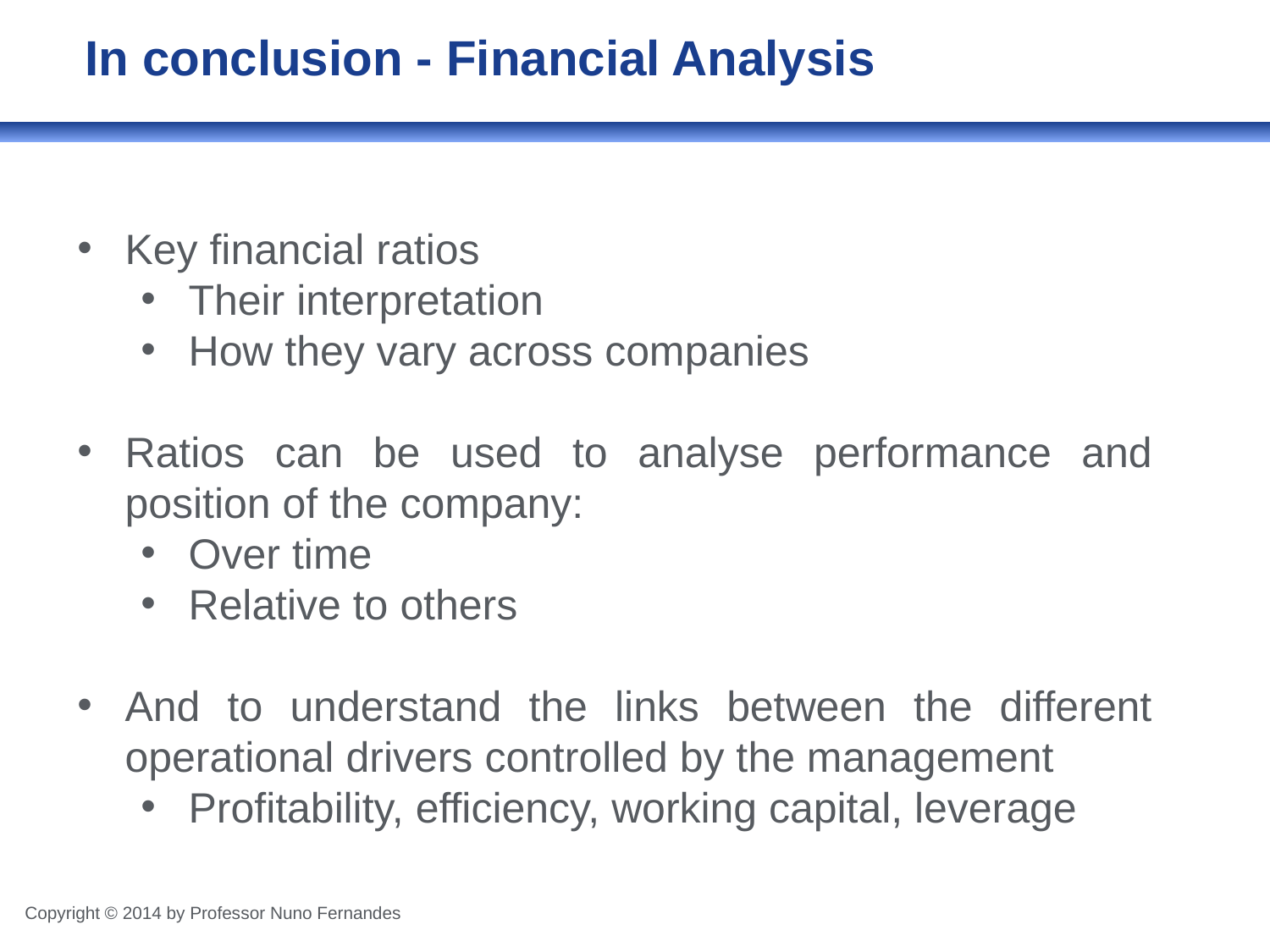

# In conclusion - Financial Analysis
Key financial ratios
Their interpretation
How they vary across companies

Ratios can be used to analyse performance and position of the company:
Over time
Relative to others

And to understand the links between the different operational drivers controlled by the management
Profitability, efficiency, working capital, leverage